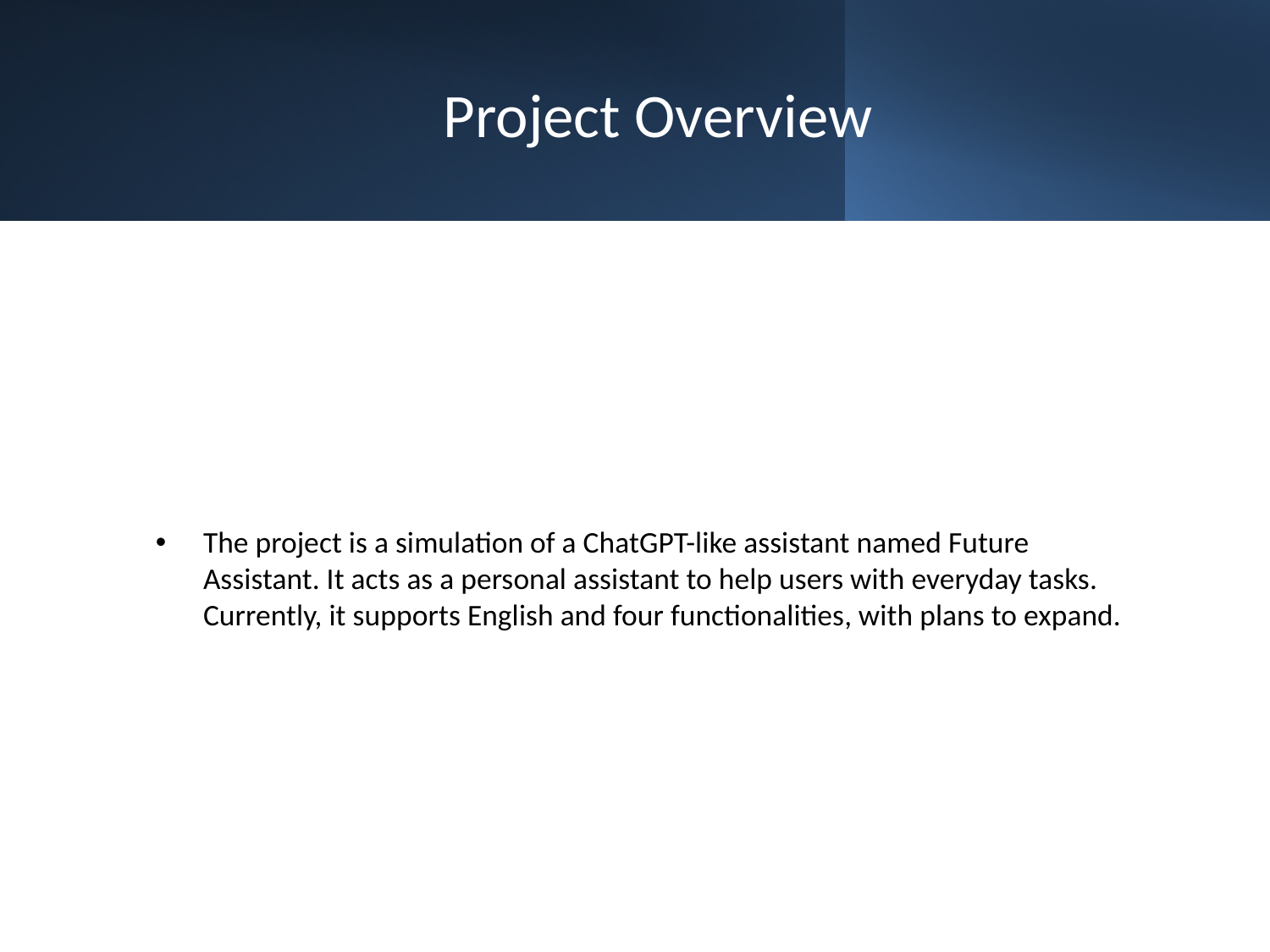

# Project Overview
The project is a simulation of a ChatGPT-like assistant named Future Assistant. It acts as a personal assistant to help users with everyday tasks. Currently, it supports English and four functionalities, with plans to expand.